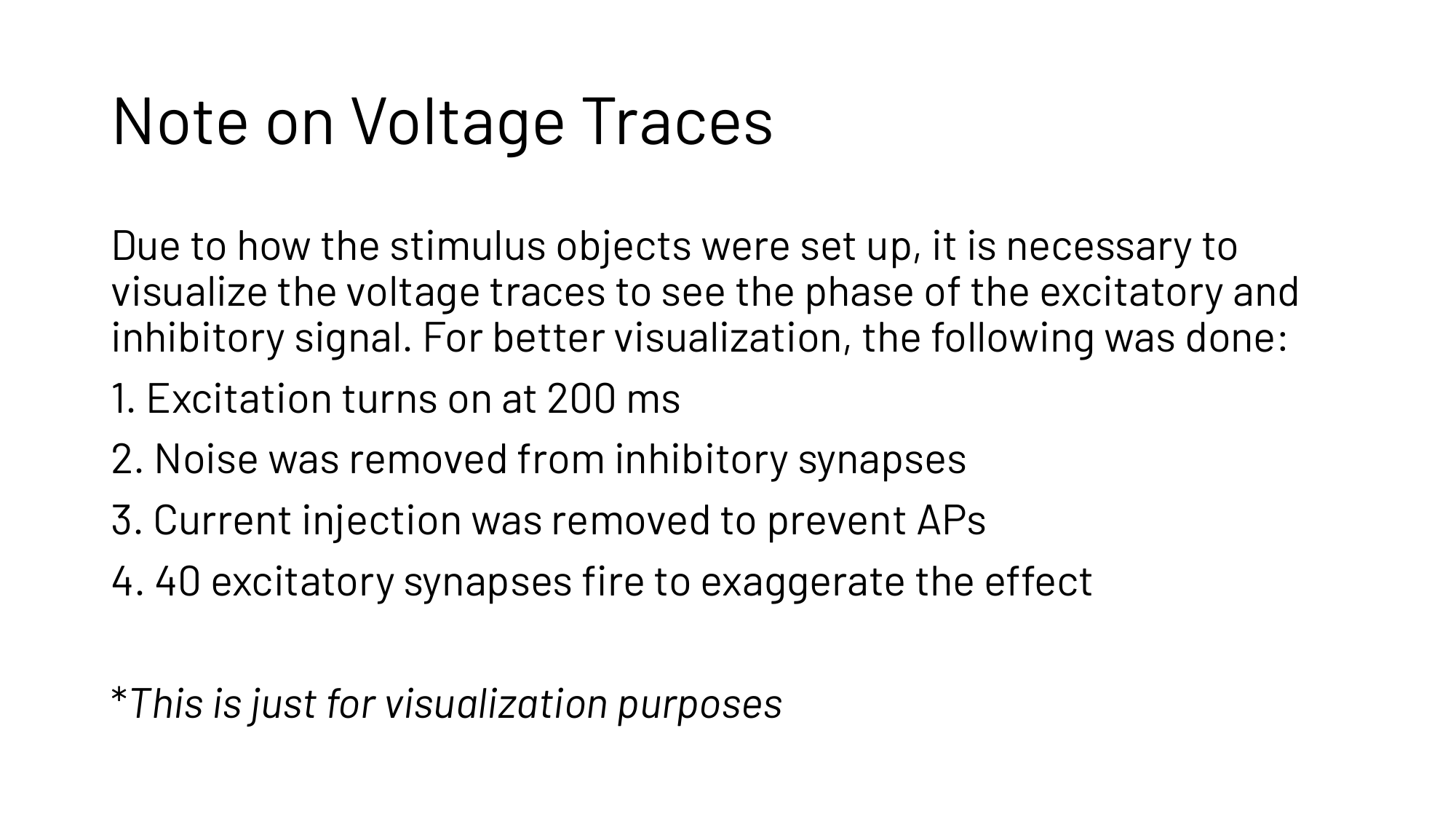

# Note on Voltage Traces
Due to how the stimulus objects were set up, it is necessary to visualize the voltage traces to see the phase of the excitatory and inhibitory signal. For better visualization, the following was done:
1. Excitation turns on at 200 ms
2. Noise was removed from inhibitory synapses
3. Current injection was removed to prevent APs
4. 40 excitatory synapses fire to exaggerate the effect

*This is just for visualization purposes